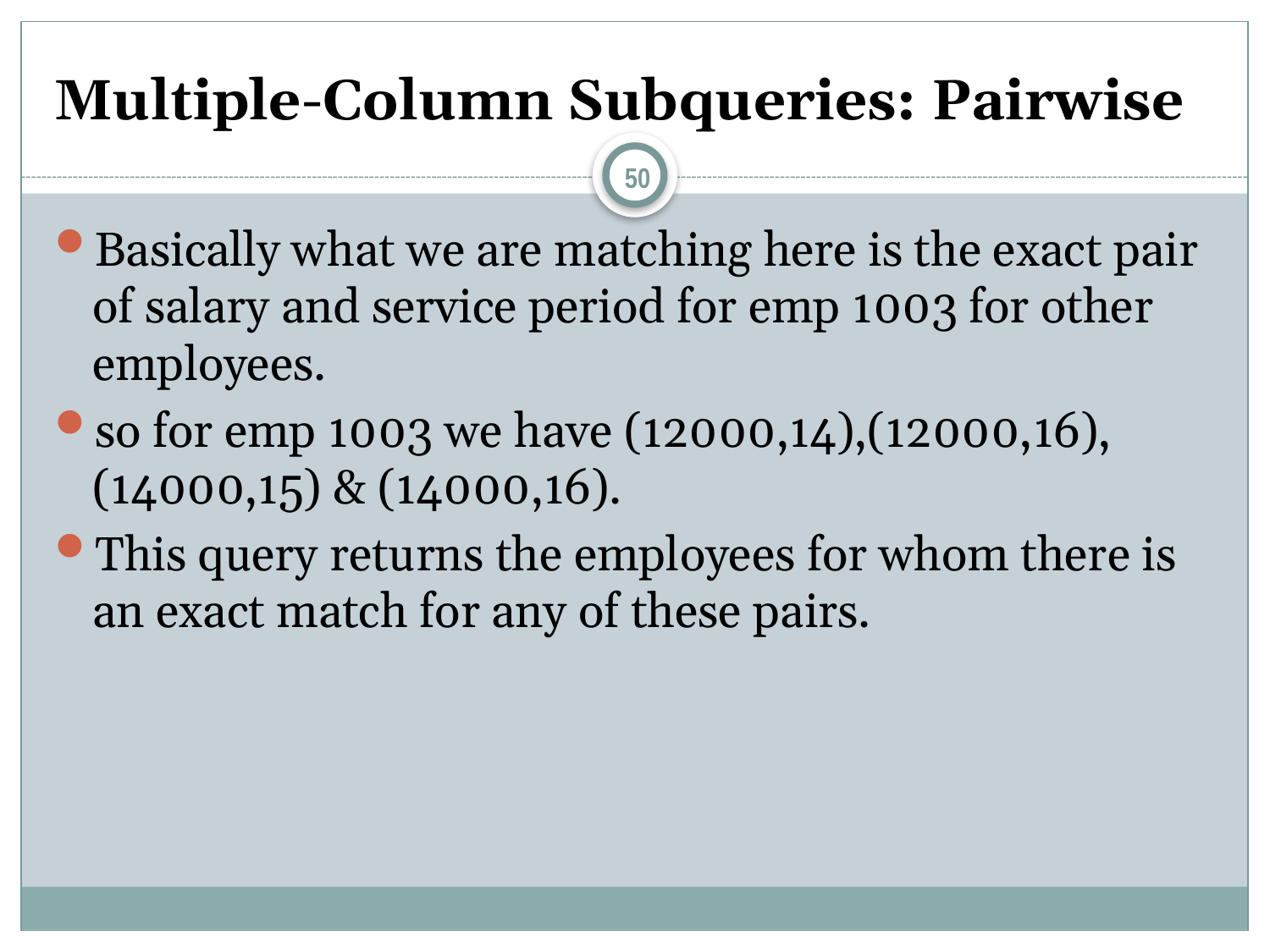

# Multiple-Column Subqueries: Pairwise
50
Basically what we are matching here is the exact pair of salary and service period for emp 1003 for other employees.
so for emp 1003 we have (12000,14),(12000,16),(14000,15) & (14000,16).
This query returns the employees for whom there is an exact match for any of these pairs.